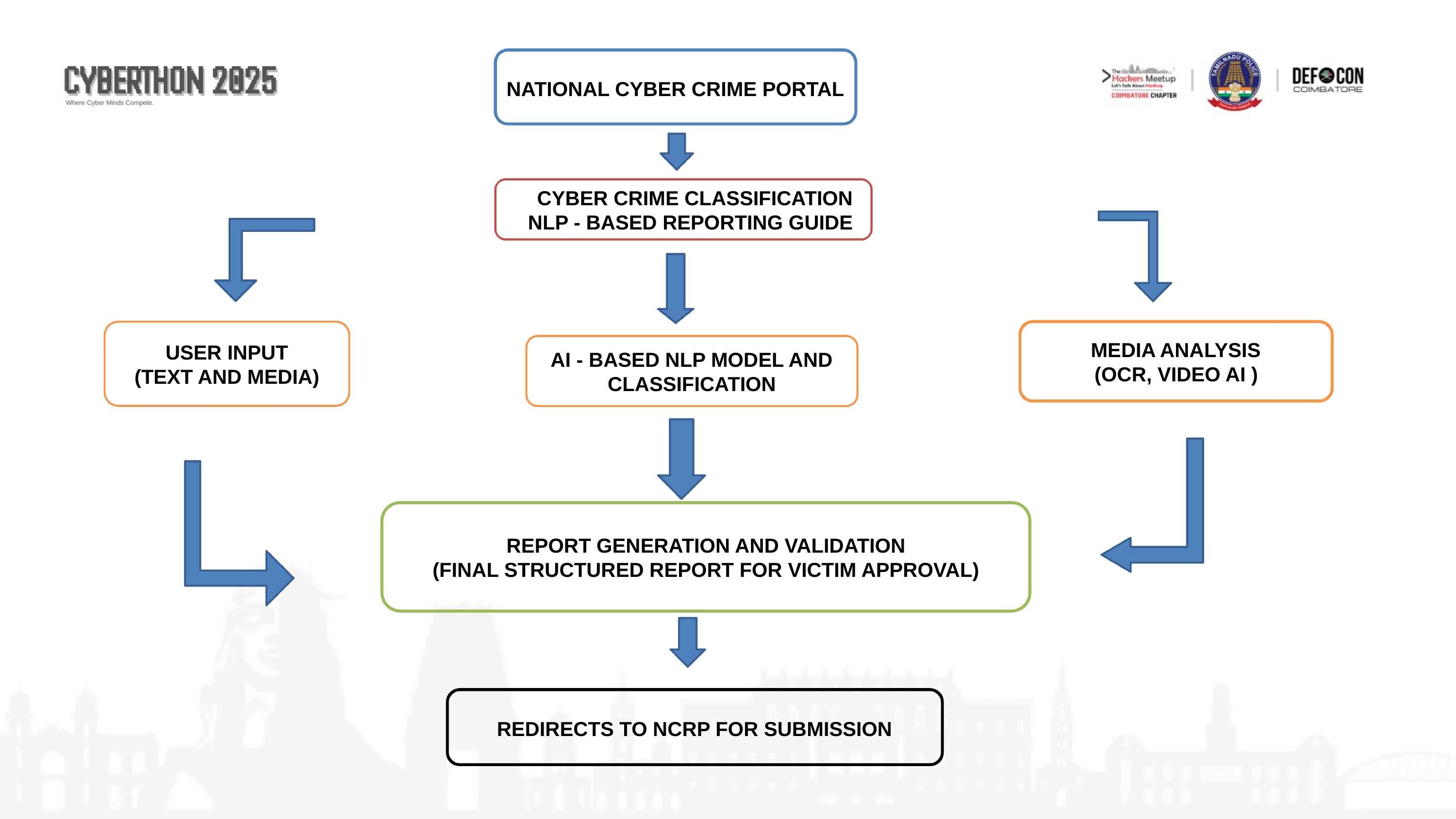

NATIONAL CYBER CRIME PORTAL
CYBER CRIME CLASSIFICATION NLP - BASED REPORTING GUIDE

MEDIA ANALYSIS
USER INPUT
AI - BASED NLP MODEL AND
(OCR, VIDEO AI )
(TEXT AND MEDIA)
CLASSIFICATION

REPORT GENERATION AND VALIDATION
(FINAL STRUCTURED REPORT FOR VICTIM APPROVAL)

REDIRECTS TO NCRP FOR SUBMISSION